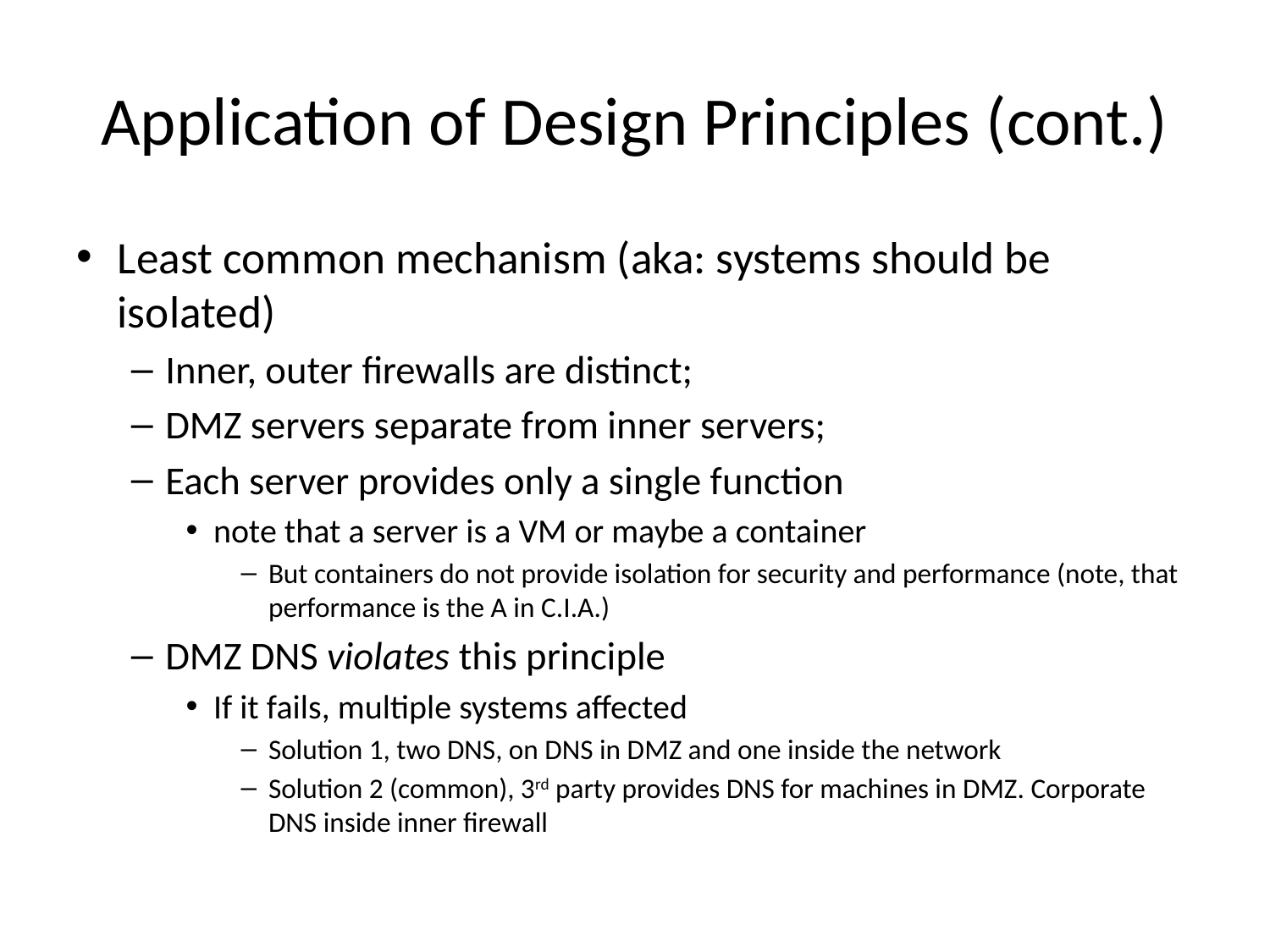

# Application of Design Principles (cont.)
Least common mechanism (aka: systems should be isolated)
Inner, outer firewalls are distinct;
DMZ servers separate from inner servers;
Each server provides only a single function
note that a server is a VM or maybe a container
But containers do not provide isolation for security and performance (note, that performance is the A in C.I.A.)
DMZ DNS violates this principle
If it fails, multiple systems affected
Solution 1, two DNS, on DNS in DMZ and one inside the network
Solution 2 (common), 3rd party provides DNS for machines in DMZ. Corporate DNS inside inner firewall